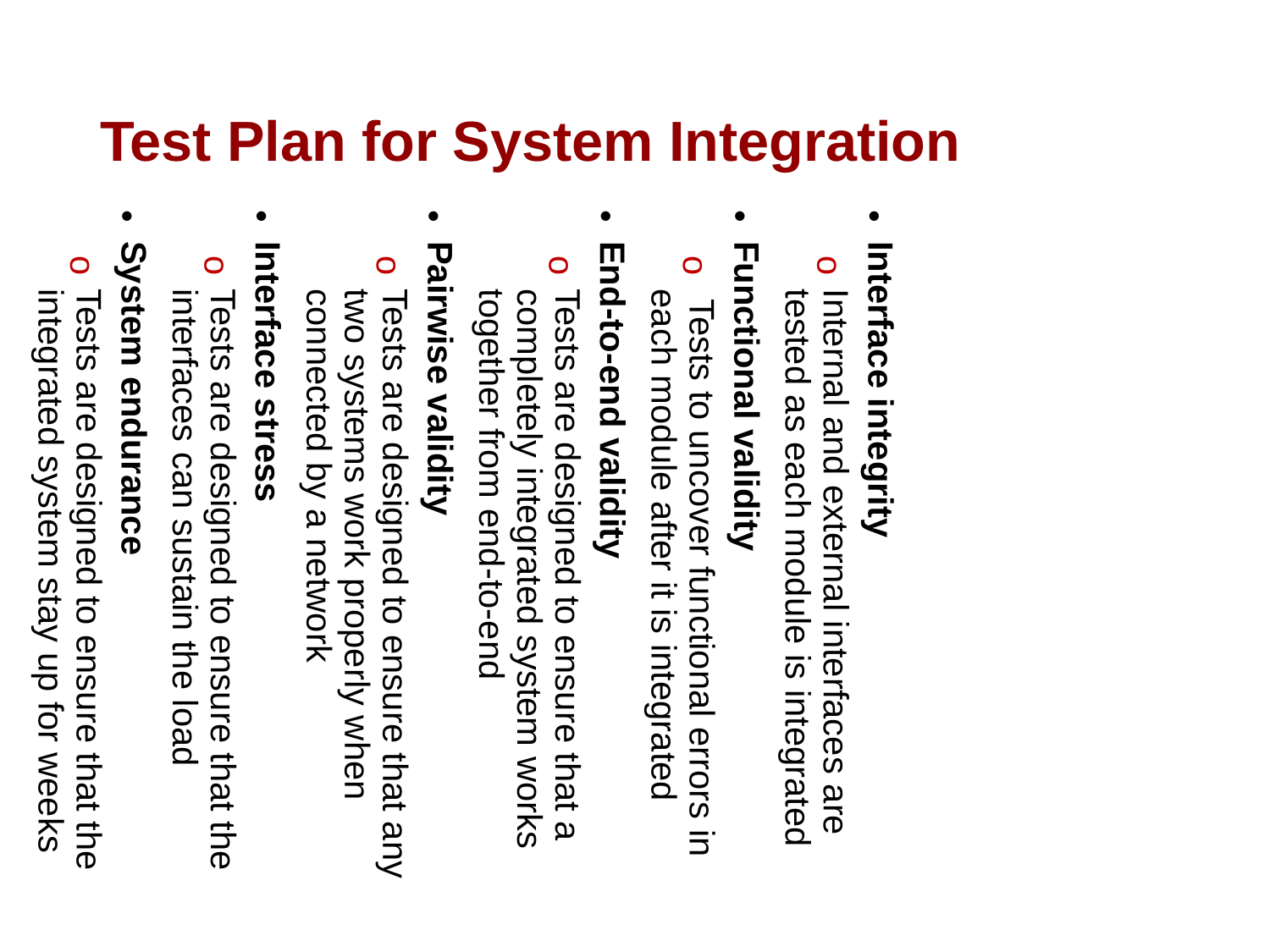

Test Plan for System Integration
Interface integrity
Internal and external interfaces are tested as each module is integrated
Functional validity
 Tests to uncover functional errors in each module after it is integrated
End-to-end validity
Tests are designed to ensure that a completely integrated system works together from end-to-end
Pairwise validity
Tests are designed to ensure that any two systems work properly when connected by a network
Interface stress
Tests are designed to ensure that the interfaces can sustain the load
System endurance
Tests are designed to ensure that the integrated system stay up for weeks